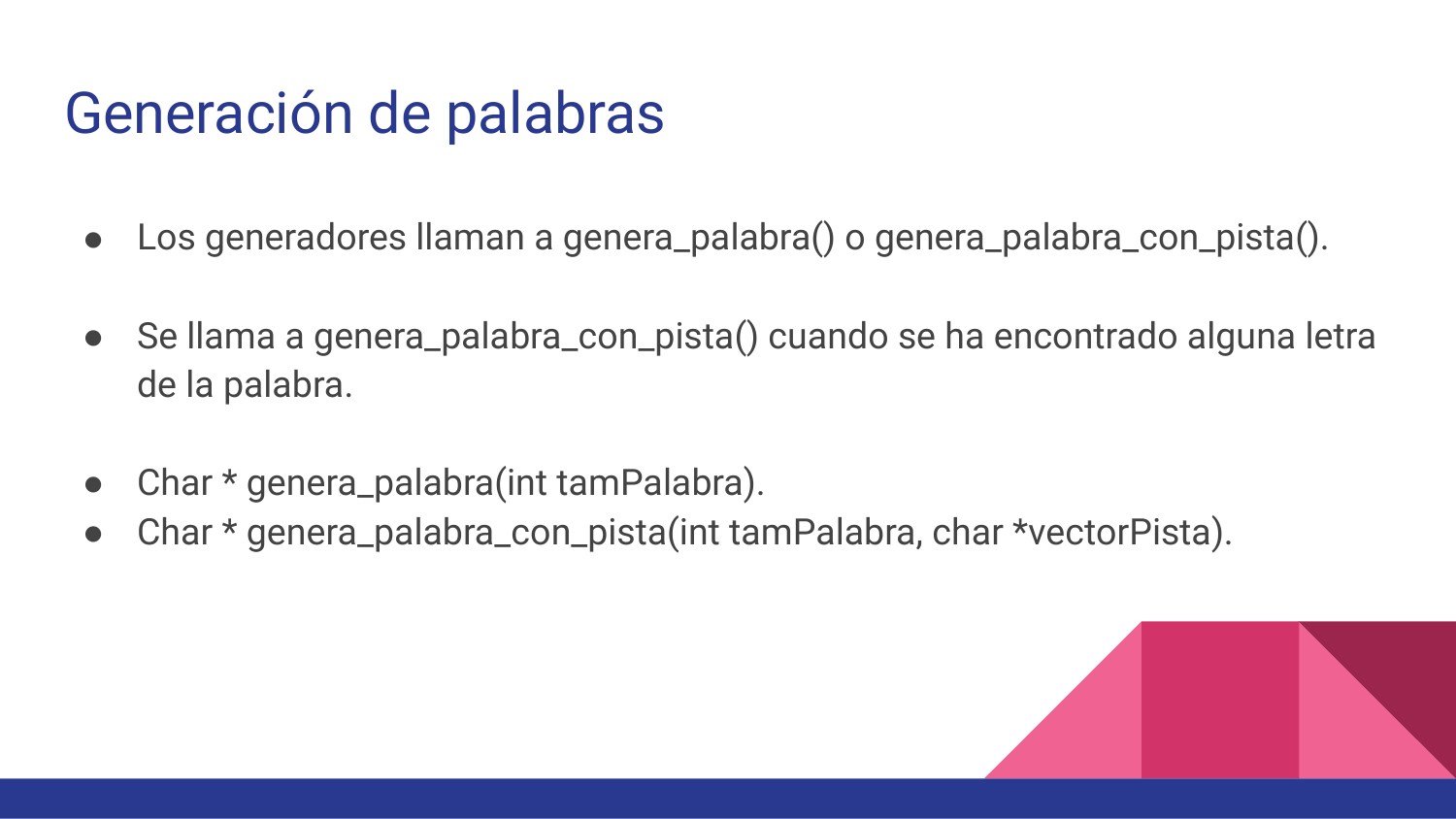

# Generación de palabras
Los generadores llaman a genera_palabra() o genera_palabra_con_pista().

Se llama a genera_palabra_con_pista() cuando se ha encontrado alguna letra de la palabra.

Char * genera_palabra(int tamPalabra).
Char * genera_palabra_con_pista(int tamPalabra, char *vectorPista).